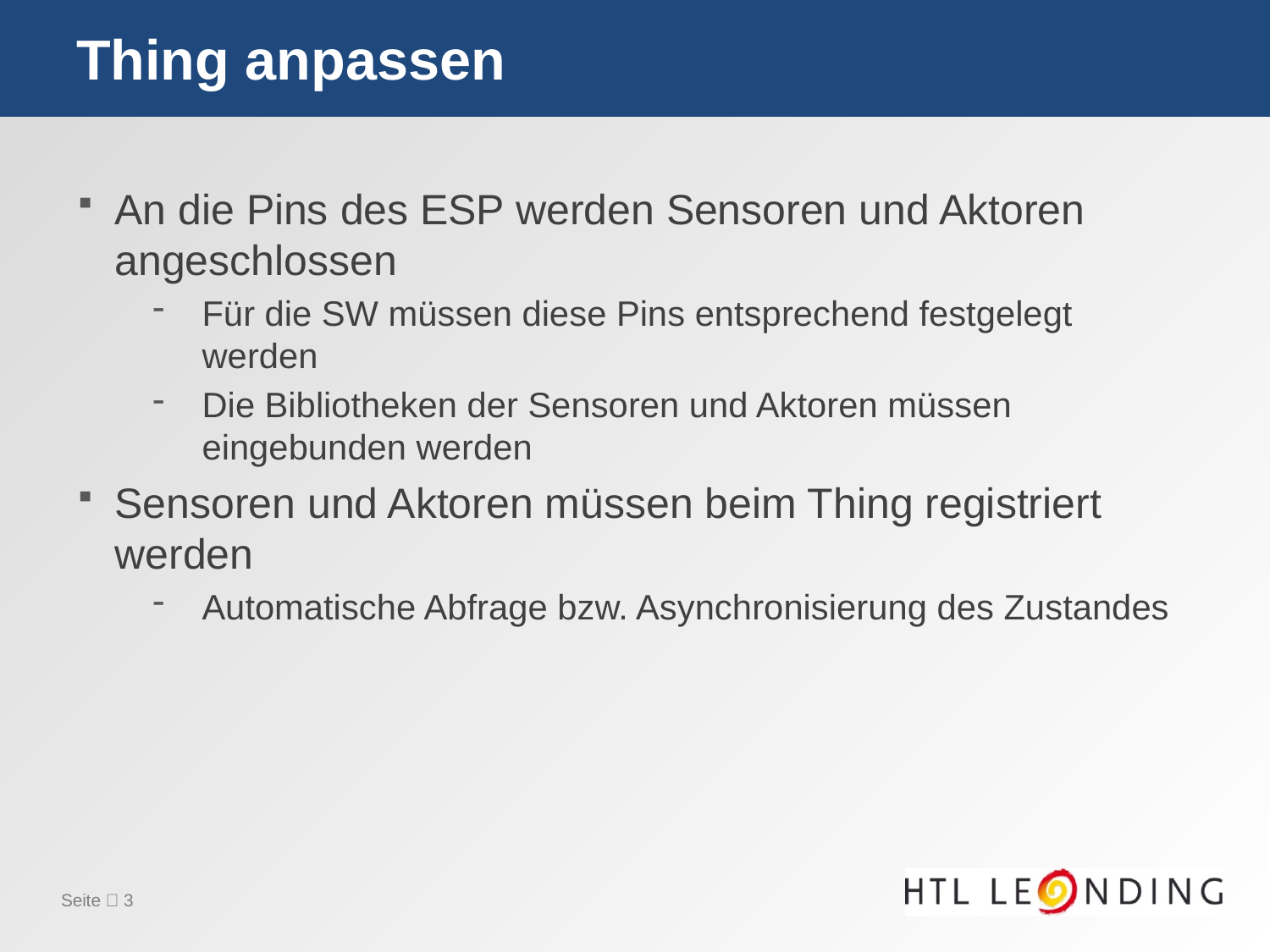

# Thing anpassen
An die Pins des ESP werden Sensoren und Aktoren angeschlossen
Für die SW müssen diese Pins entsprechend festgelegt werden
Die Bibliotheken der Sensoren und Aktoren müssen eingebunden werden
Sensoren und Aktoren müssen beim Thing registriert werden
Automatische Abfrage bzw. Asynchronisierung des Zustandes